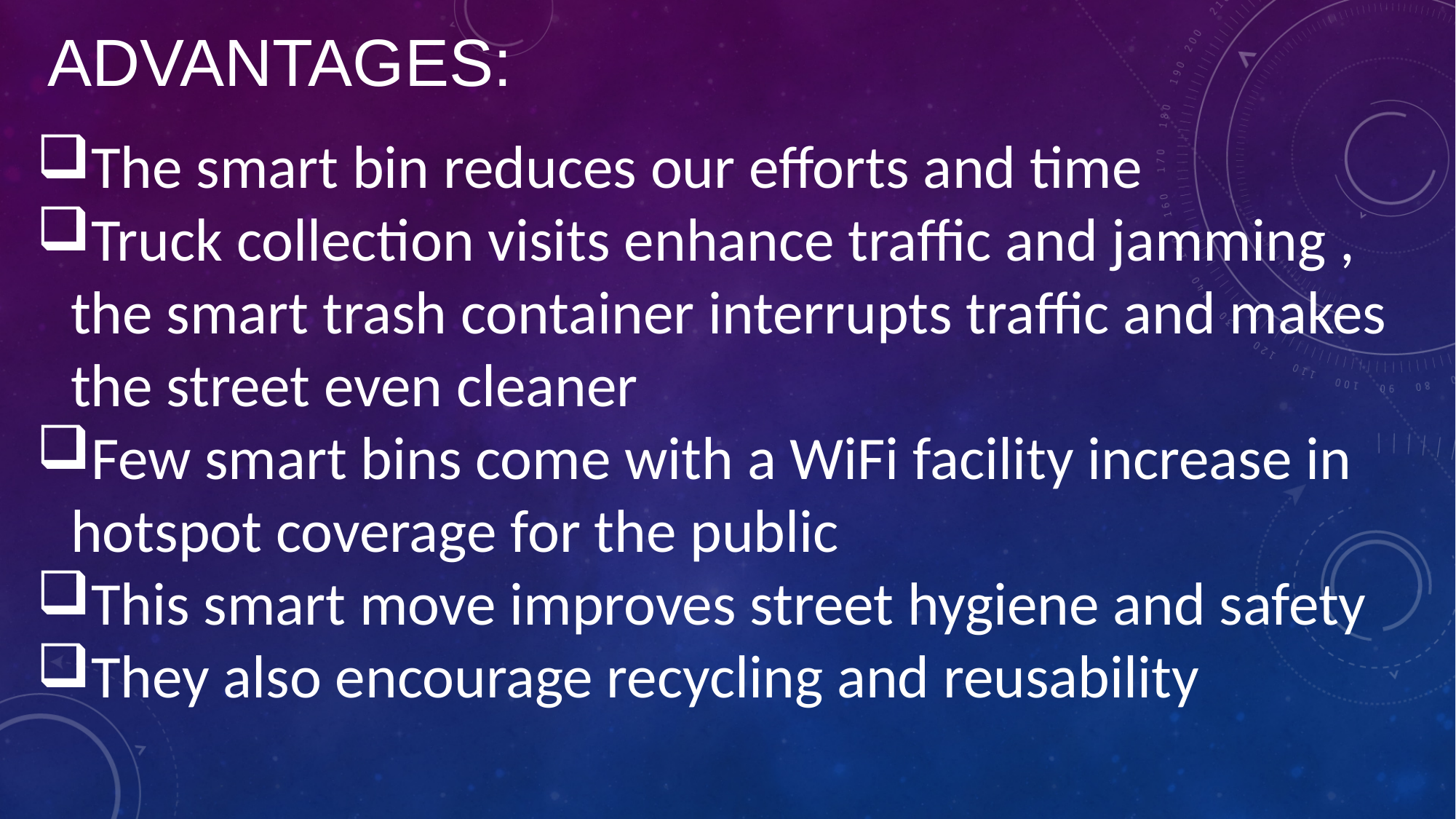

ADVANTAGES:

The smart bin reduces our efforts and time
Truck collection visits enhance traffic and jamming , the smart trash container interrupts traffic and makes the street even cleaner
Few smart bins come with a WiFi facility increase in hotspot coverage for the public
This smart move improves street hygiene and safety
They also encourage recycling and reusability